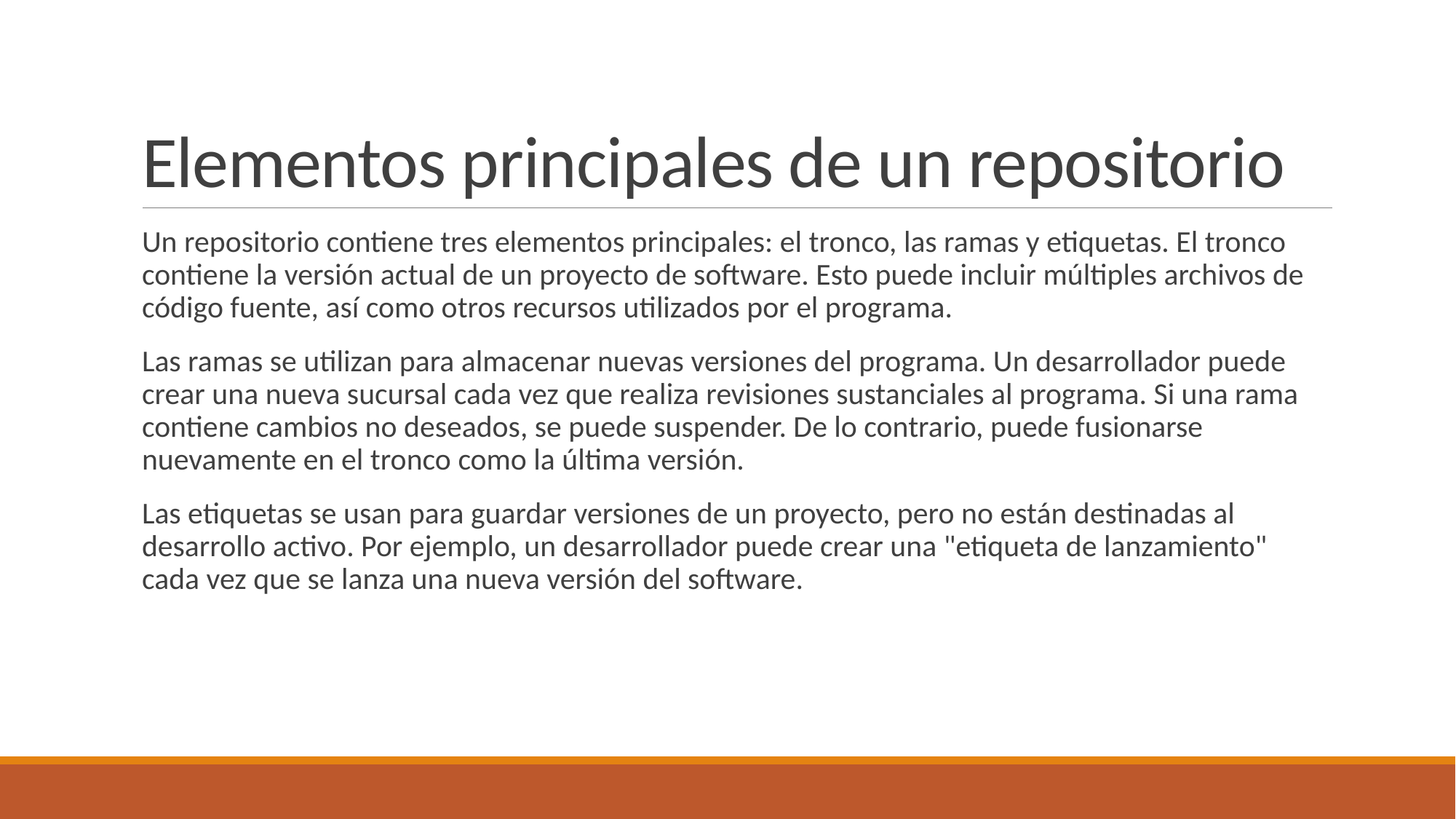

# Elementos principales de un repositorio
Un repositorio contiene tres elementos principales: el tronco, las ramas y etiquetas. El tronco contiene la versión actual de un proyecto de software. Esto puede incluir múltiples archivos de código fuente, así como otros recursos utilizados por el programa.
Las ramas se utilizan para almacenar nuevas versiones del programa. Un desarrollador puede crear una nueva sucursal cada vez que realiza revisiones sustanciales al programa. Si una rama contiene cambios no deseados, se puede suspender. De lo contrario, puede fusionarse nuevamente en el tronco como la última versión.
Las etiquetas se usan para guardar versiones de un proyecto, pero no están destinadas al desarrollo activo. Por ejemplo, un desarrollador puede crear una "etiqueta de lanzamiento" cada vez que se lanza una nueva versión del software.